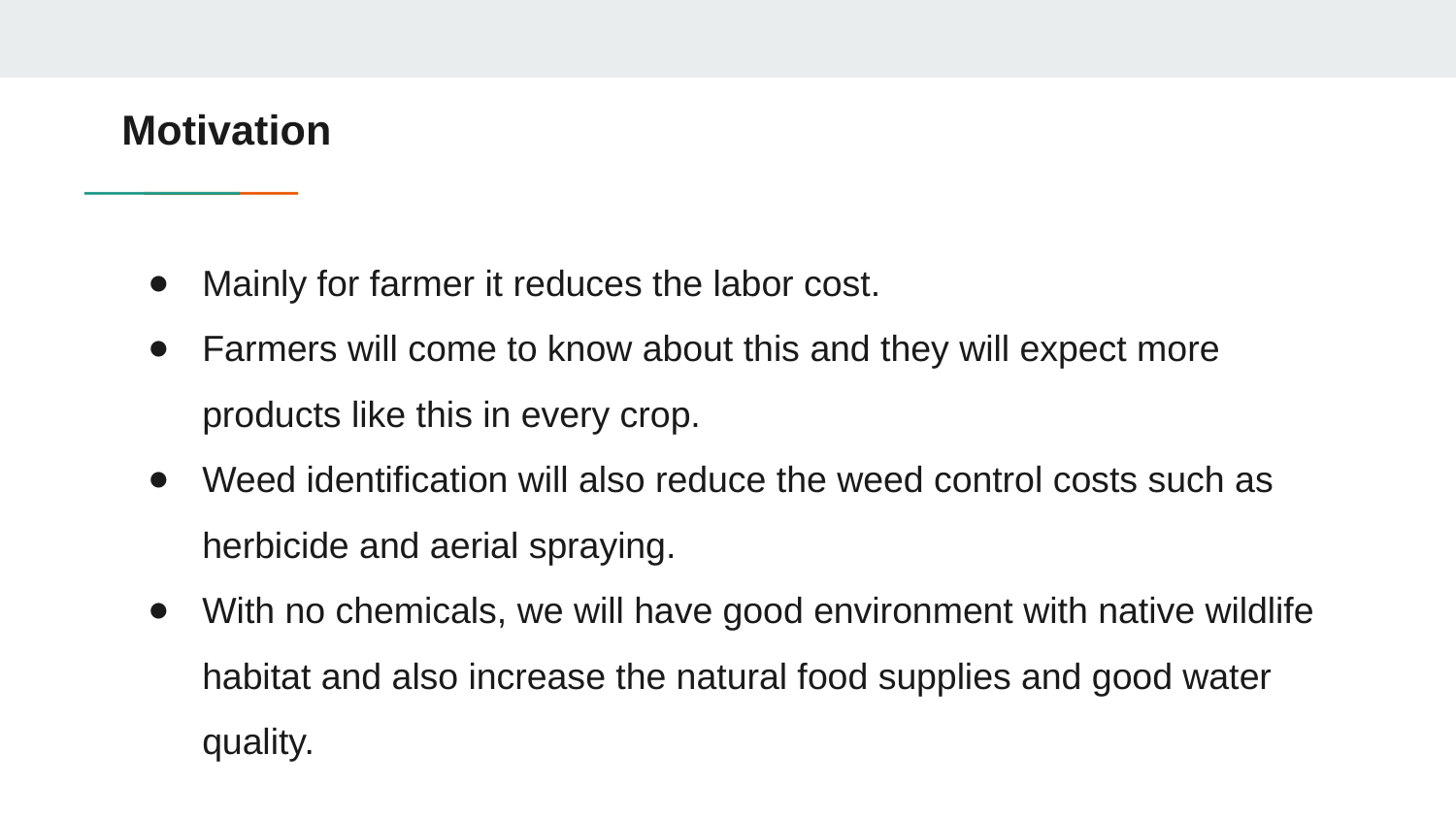

# Motivation
Mainly for farmer it reduces the labor cost.
Farmers will come to know about this and they will expect more products like this in every crop.
Weed identification will also reduce the weed control costs such as herbicide and aerial spraying.
With no chemicals, we will have good environment with native wildlife habitat and also increase the natural food supplies and good water quality.